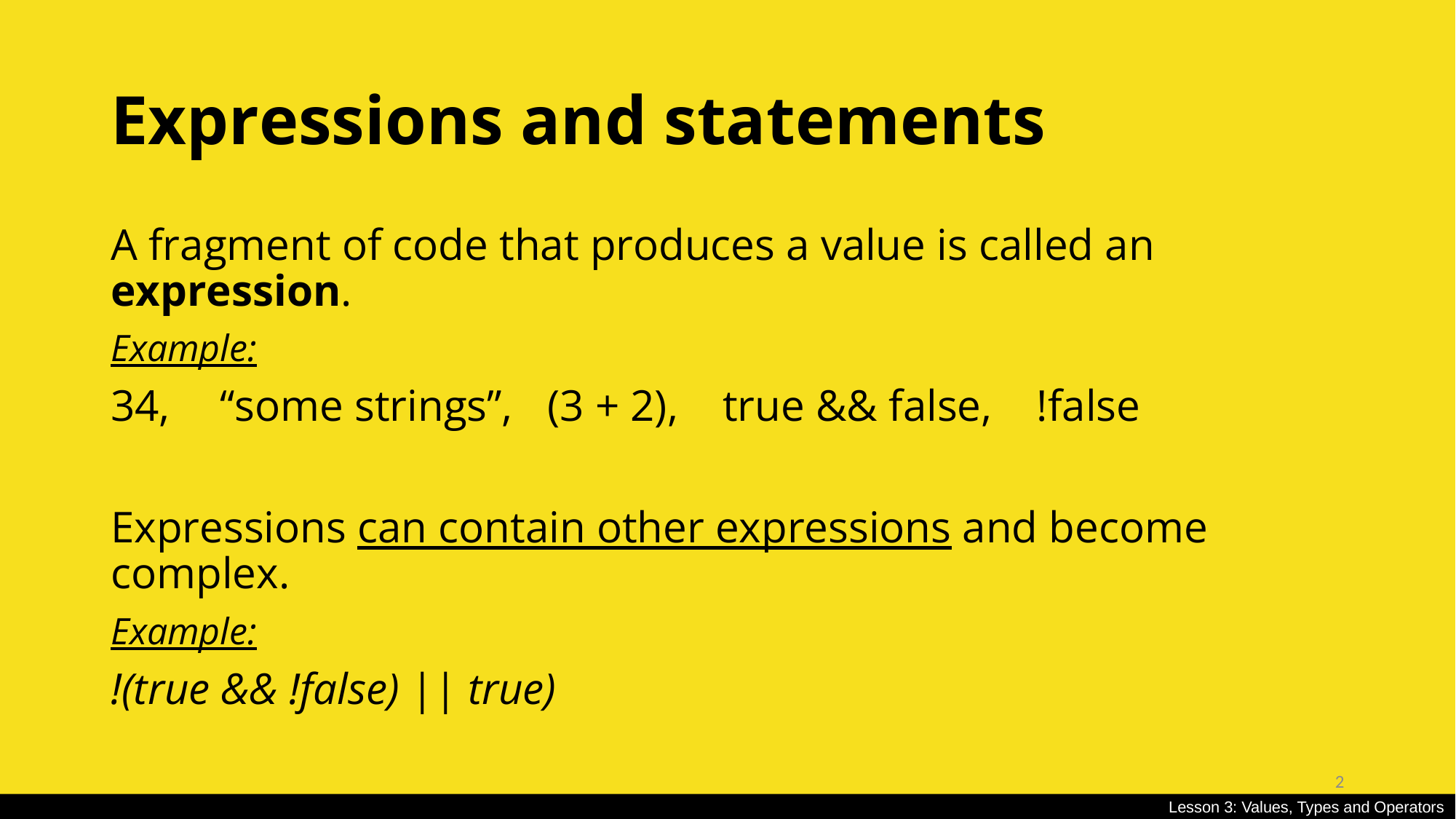

# Expressions and statements
A fragment of code that produces a value is called an expression.
Example:
34,	“some strings”,	(3 + 2),    true && false,    !false

Expressions can contain other expressions and become complex.
Example:
!(true && !false) || true)
2
Lesson 3: Values, Types and Operators